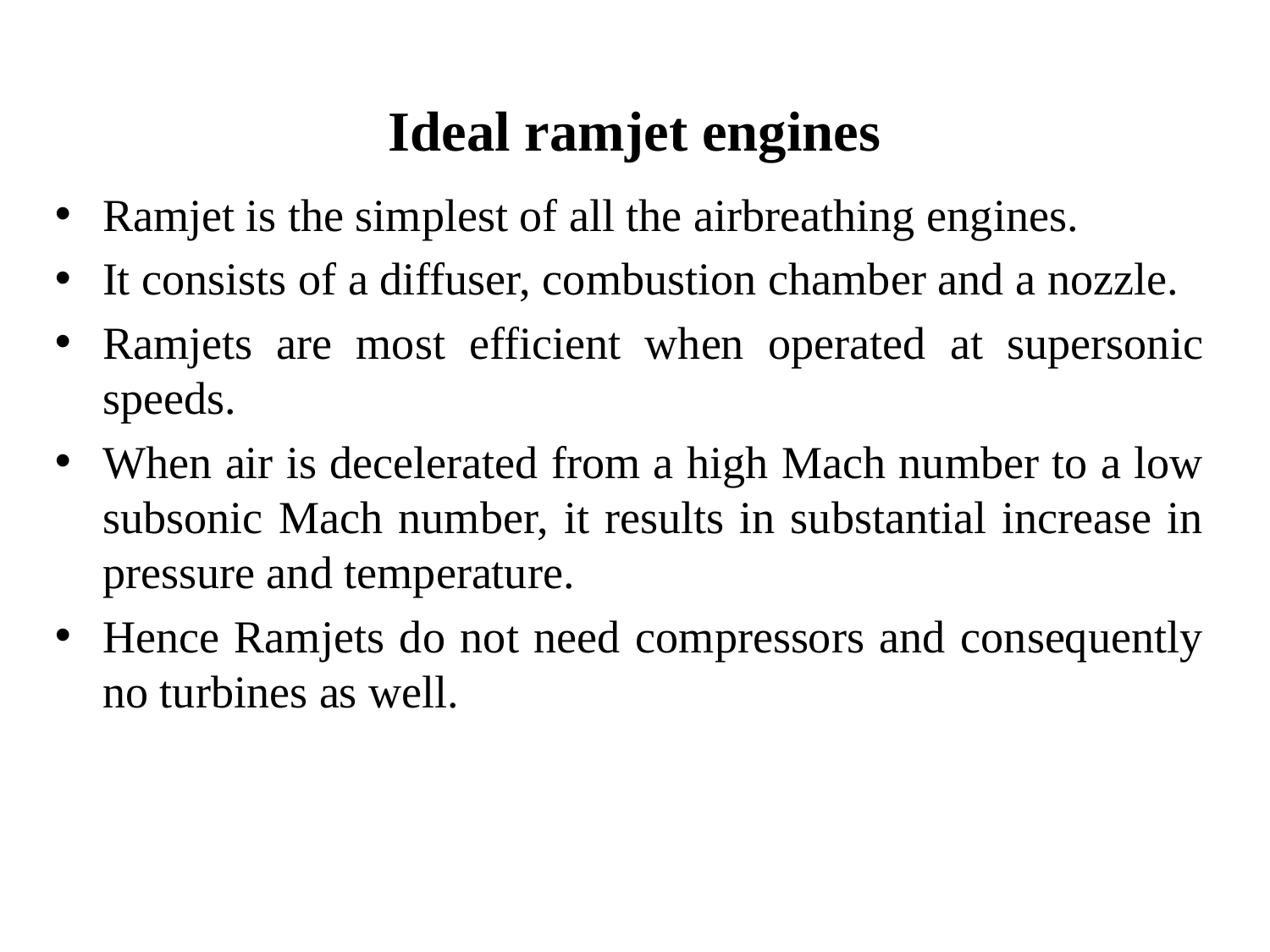

Ideal ramjet engines
Ramjet is the simplest of all the airbreathing engines.
It consists of a diffuser, combustion chamber and a nozzle.
Ramjets are most efficient when operated at supersonic speeds.
When air is decelerated from a high Mach number to a low subsonic Mach number, it results in substantial increase in pressure and temperature.
Hence Ramjets do not need compressors and consequently no turbines as well.